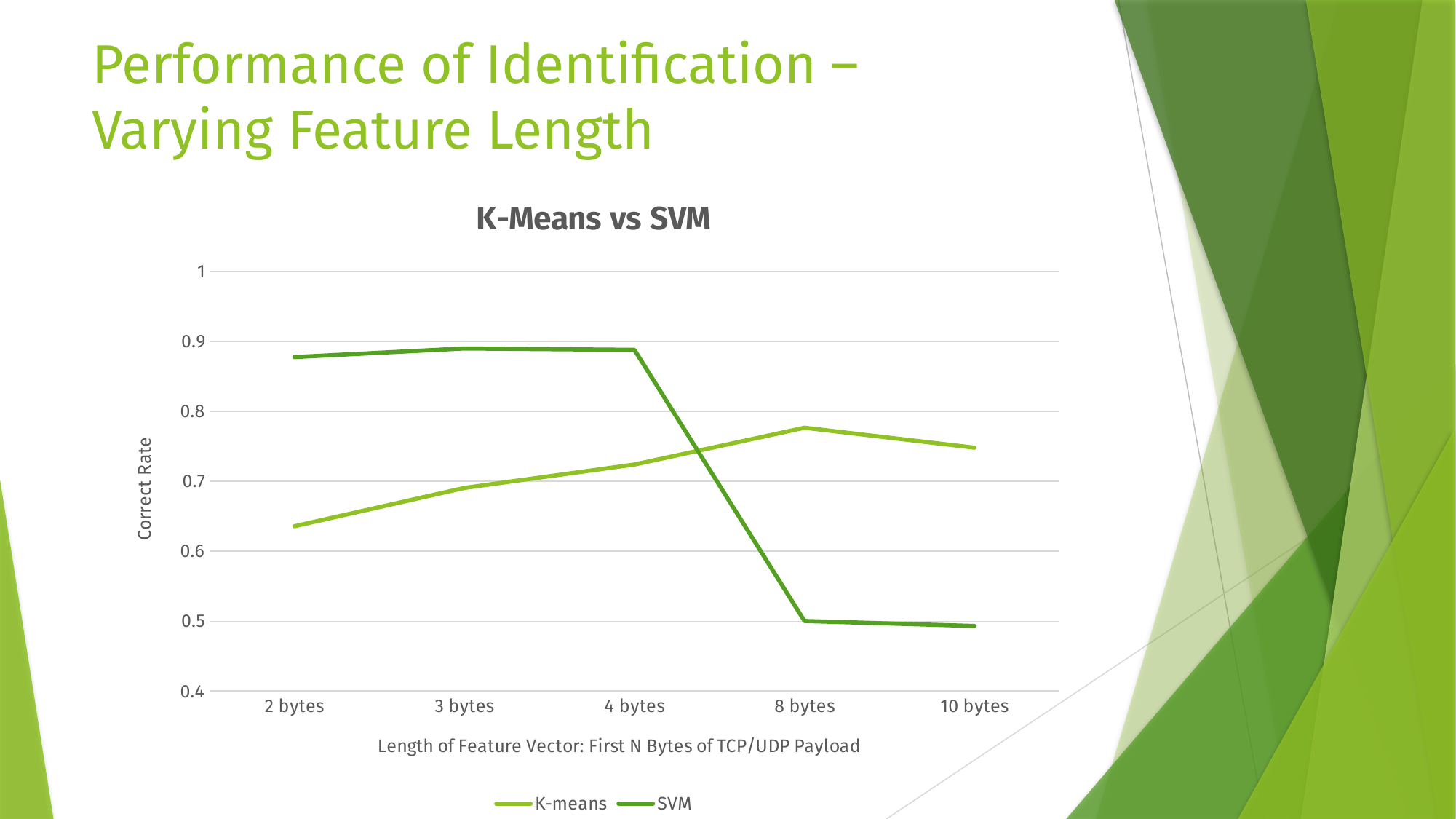

# Performance of Identification – Varying Feature Length

### Chart: K-Means vs SVM

| Category | K-means | SVM |
|---|---|---|
| 2 bytes | 0.63567 | 0.8775 |
| 3 bytes | 0.6905 | 0.88975 |
| 4 bytes | 0.72392 | 0.88775 |
| 8 bytes | 0.7765 | 0.5003 |
| 10 bytes | 0.748 | 0.49319 |